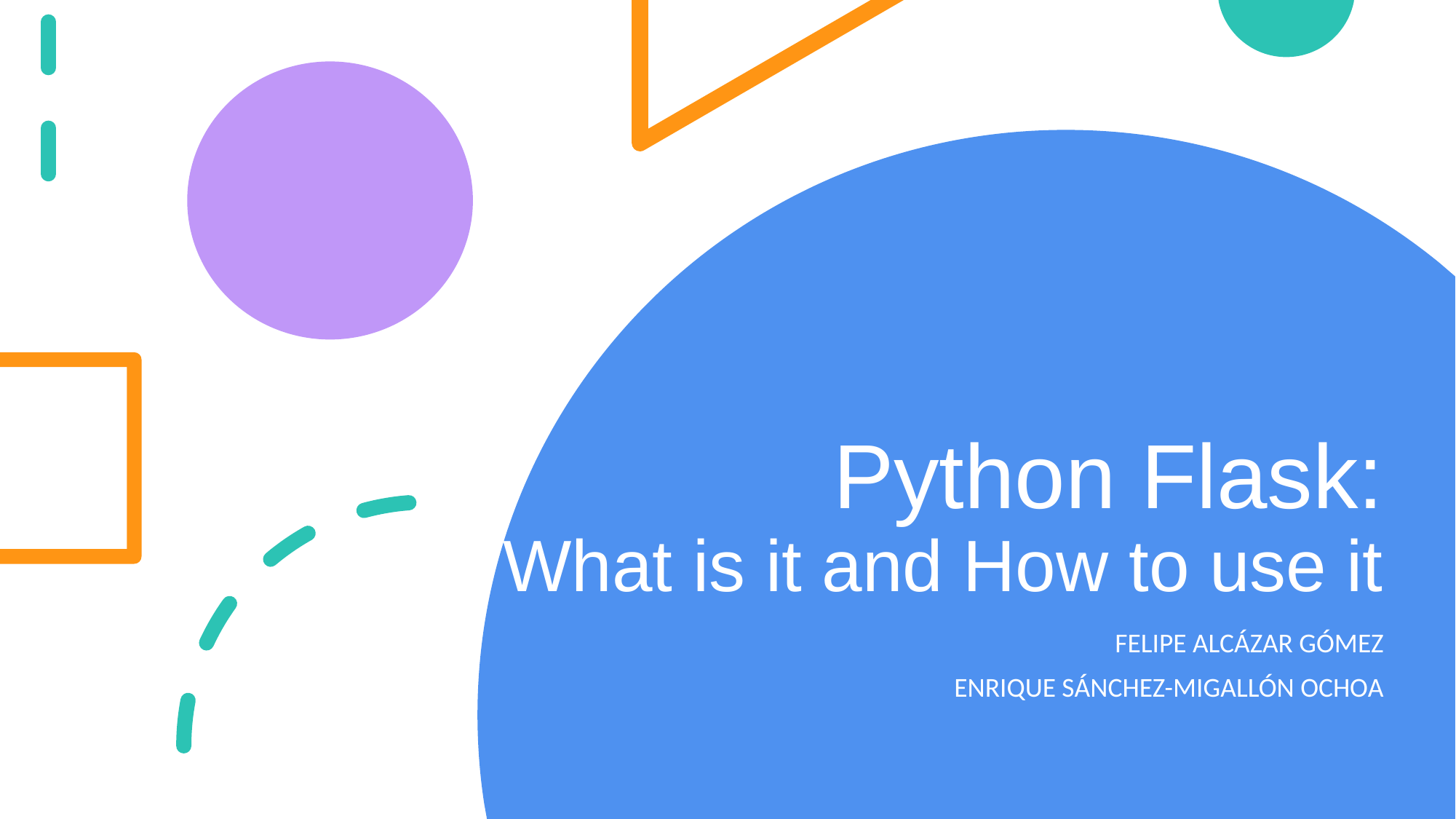

# Python Flask: What is it and How to use it
FELIPE ALCÁZAR GÓMEZ
ENRIQUE SÁNCHEZ-MIGALLÓN OCHOA